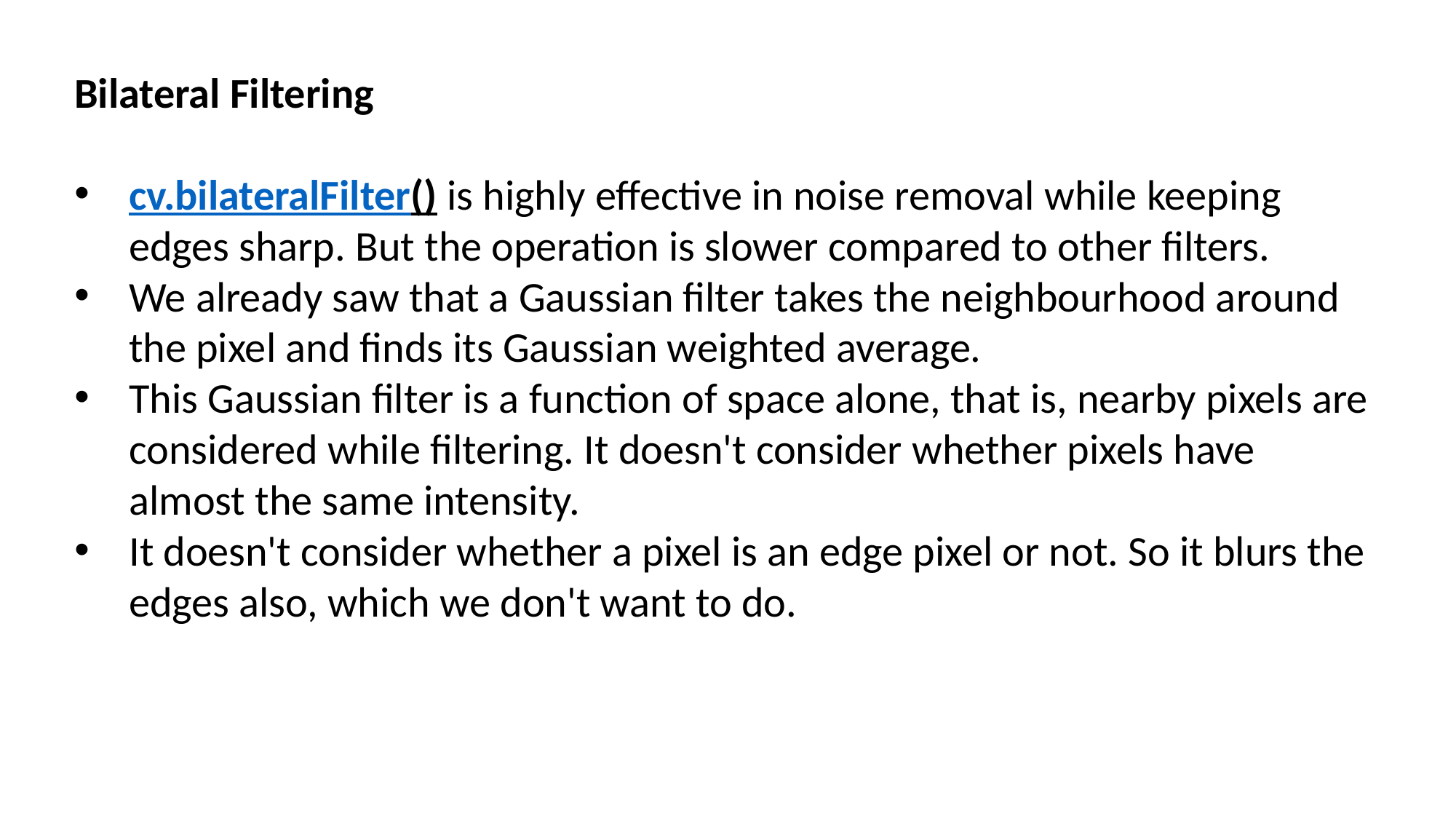

#
Bilateral Filtering

cv.bilateralFilter() is highly effective in noise removal while keeping edges sharp. But the operation is slower compared to other filters.
We already saw that a Gaussian filter takes the neighbourhood around the pixel and finds its Gaussian weighted average.
This Gaussian filter is a function of space alone, that is, nearby pixels are considered while filtering. It doesn't consider whether pixels have almost the same intensity.
It doesn't consider whether a pixel is an edge pixel or not. So it blurs the edges also, which we don't want to do.